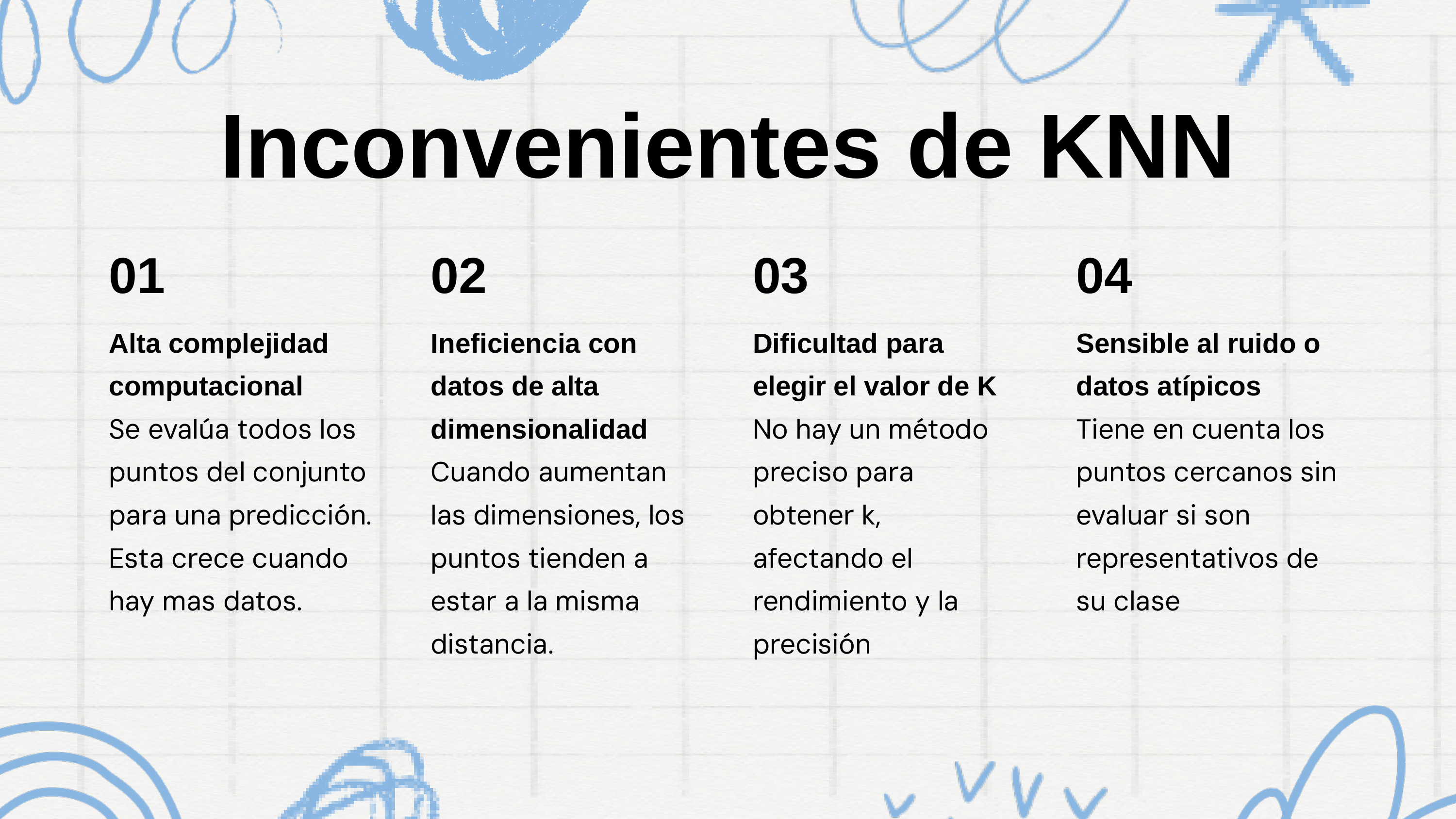

Inconvenientes de KNN
01
02
03
04
Alta complejidad computacional
Se evalúa todos los puntos del conjunto para una predicción. Esta crece cuando hay mas datos.
Ineficiencia con datos de alta dimensionalidad
Cuando aumentan las dimensiones, los puntos tienden a estar a la misma distancia.

Dificultad para elegir el valor de K
No hay un método preciso para obtener k, afectando el rendimiento y la precisión
Sensible al ruido o datos atípicos
Tiene en cuenta los puntos cercanos sin evaluar si son representativos de su clase